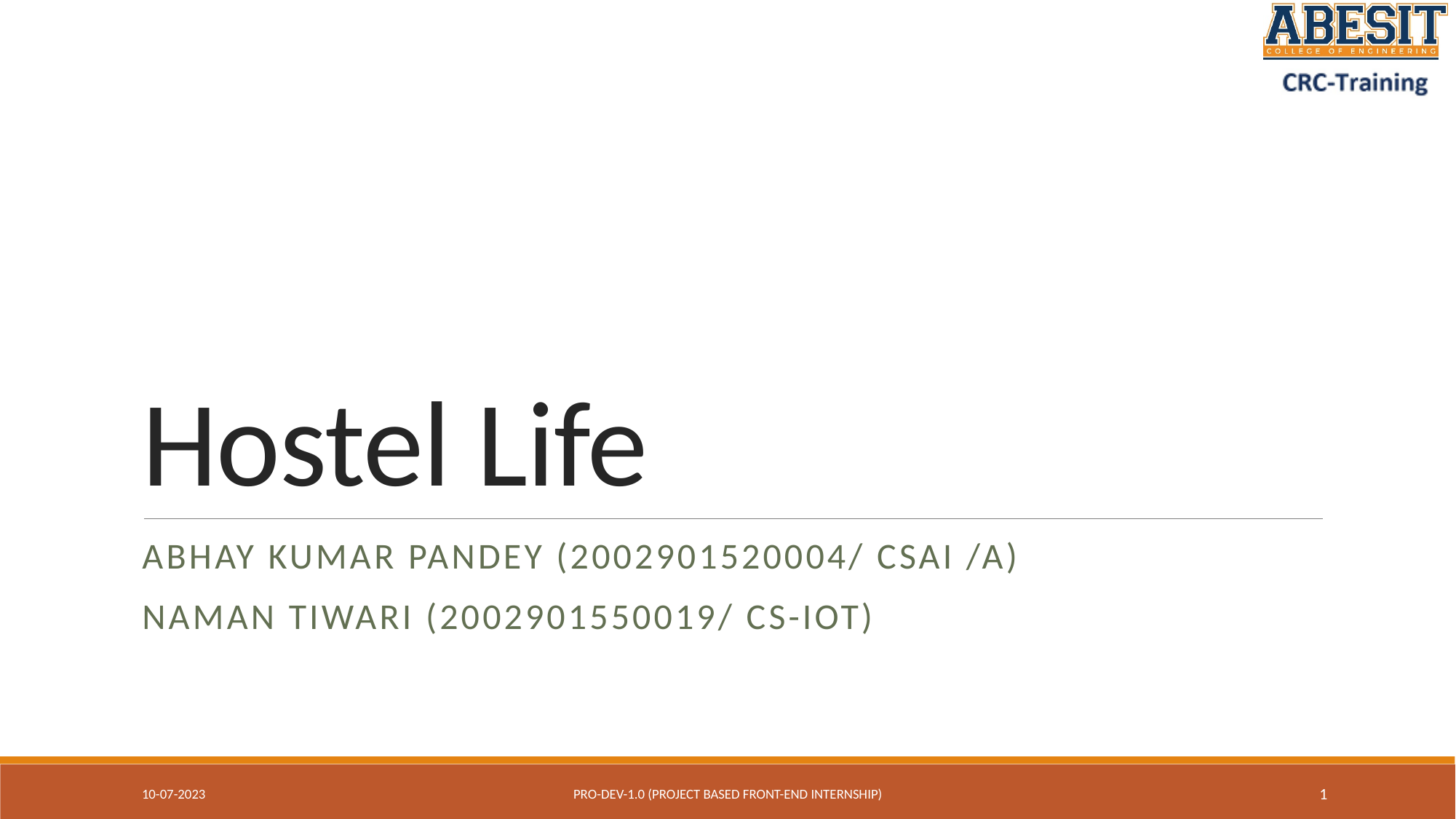

# Hostel Life
Abhay KUMAR PANDEY (2002901520004/ csai /a)
Naman tiwari (2002901550019/ cs-iot)
10-07-2023
Pro-Dev-1.0 (project based front-end internship)
1